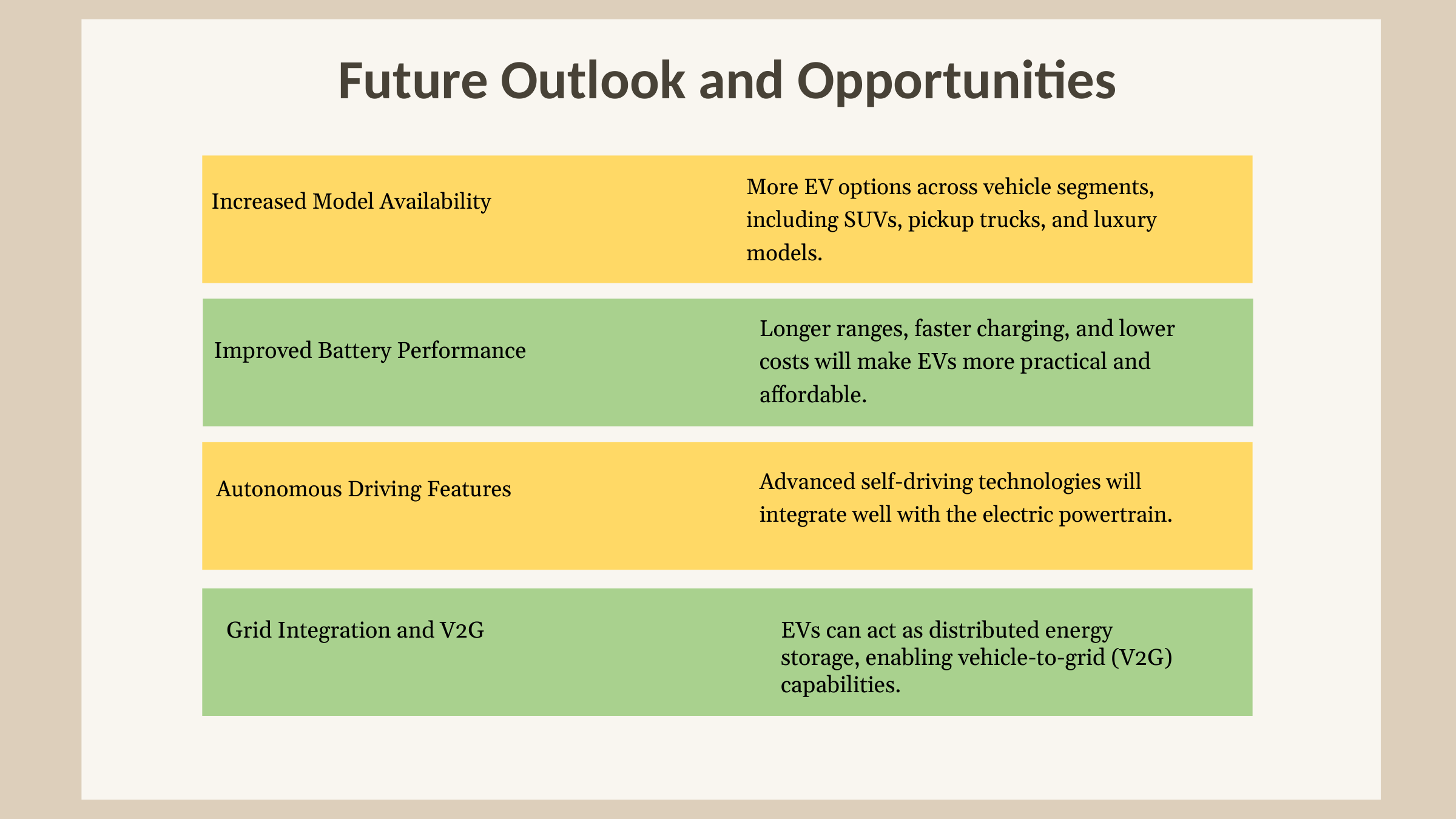

Future Outlook and Opportunities

More EV options across vehicle segments, including SUVs, pickup trucks, and luxury models.
Increased Model Availability

Longer ranges, faster charging, and lower costs will make EVs more practical and affordable.
Improved Battery Performance

Advanced self-driving technologies will integrate well with the electric powertrain.
Autonomous Driving Features

Grid Integration and V2G

EVs can act as distributed energy storage, enabling vehicle-to-grid (V2G) capabilities.